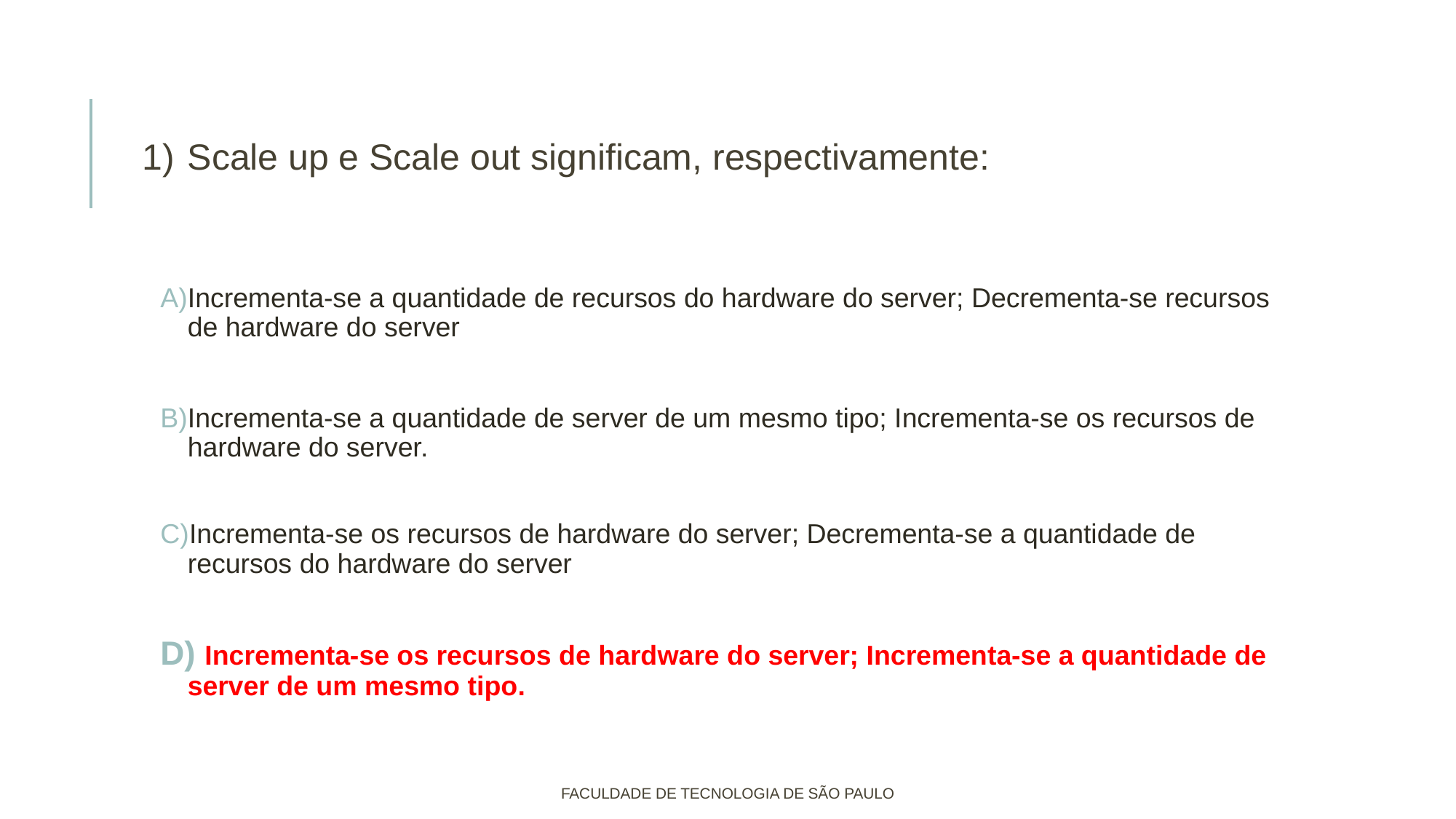

# Scale up e Scale out significam, respectivamente:
Incrementa-se a quantidade de recursos do hardware do server; Decrementa-se recursos de hardware do server
Incrementa-se a quantidade de server de um mesmo tipo; Incrementa-se os recursos de hardware do server.
Incrementa-se os recursos de hardware do server; Decrementa-se a quantidade de recursos do hardware do server
 Incrementa-se os recursos de hardware do server; Incrementa-se a quantidade de server de um mesmo tipo.
FACULDADE DE TECNOLOGIA DE SÃO PAULO